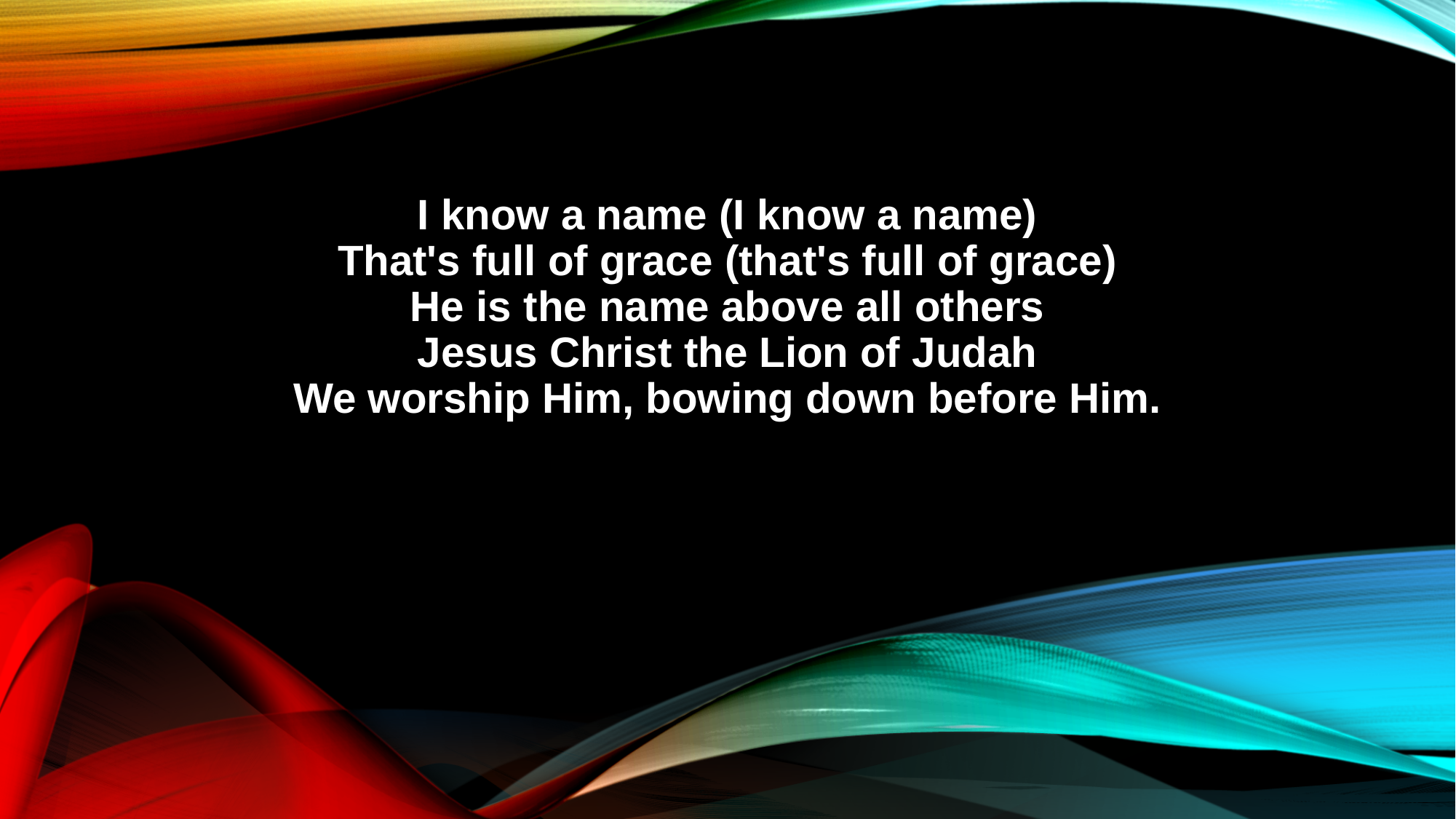

I know a name (I know a name)
That's full of grace (that's full of grace)
He is the name above all others
Jesus Christ the Lion of Judah
We worship Him, bowing down before Him.